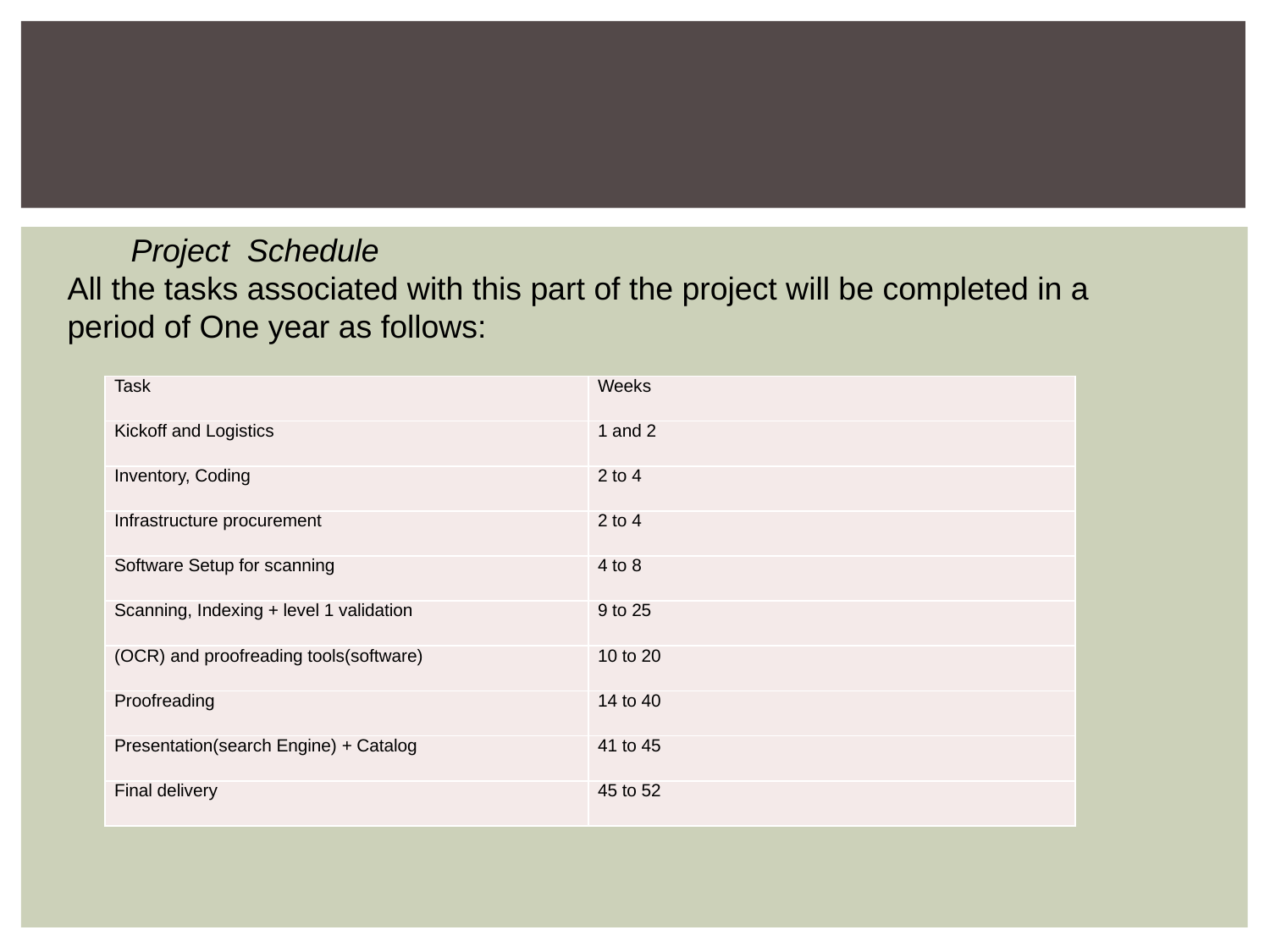

#
Project  Schedule
All the tasks associated with this part of the project will be completed in a period of One year as follows:
| Task | Weeks |
| --- | --- |
| Kickoff and Logistics | 1 and 2 |
| Inventory, Coding | 2 to 4 |
| Infrastructure procurement | 2 to 4 |
| Software Setup for scanning | 4 to 8 |
| Scanning, Indexing + level 1 validation | 9 to 25 |
| (OCR) and proofreading tools(software) | 10 to 20 |
| Proofreading | 14 to 40 |
| Presentation(search Engine) + Catalog | 41 to 45 |
| Final delivery | 45 to 52 |